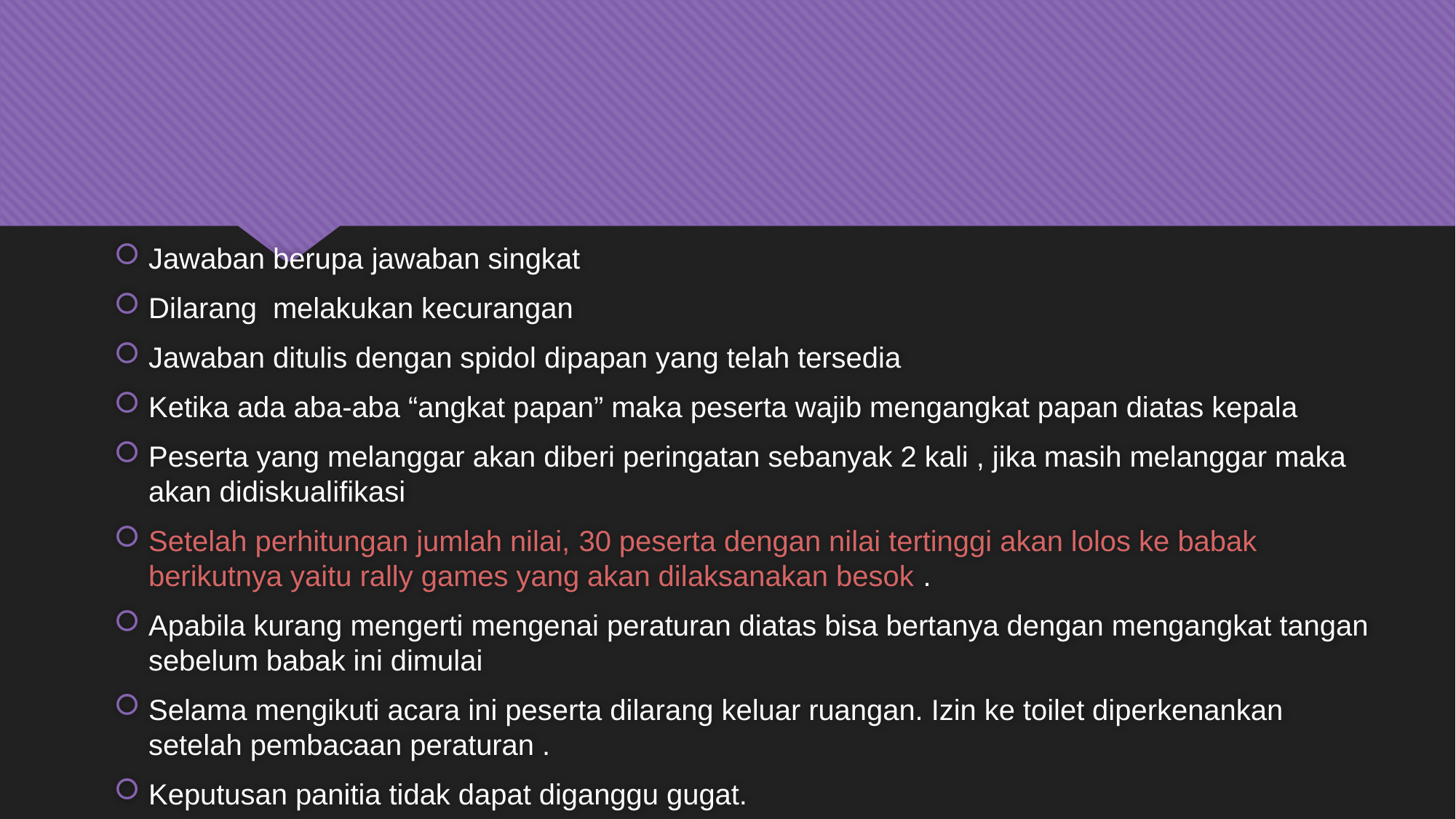

#
Jawaban berupa jawaban singkat
Dilarang  melakukan kecurangan
Jawaban ditulis dengan spidol dipapan yang telah tersedia
Ketika ada aba-aba “angkat papan” maka peserta wajib mengangkat papan diatas kepala
Peserta yang melanggar akan diberi peringatan sebanyak 2 kali , jika masih melanggar maka akan didiskualifikasi
Setelah perhitungan jumlah nilai, 30 peserta dengan nilai tertinggi akan lolos ke babak berikutnya yaitu rally games yang akan dilaksanakan besok .
Apabila kurang mengerti mengenai peraturan diatas bisa bertanya dengan mengangkat tangan sebelum babak ini dimulai
Selama mengikuti acara ini peserta dilarang keluar ruangan. Izin ke toilet diperkenankan setelah pembacaan peraturan .
Keputusan panitia tidak dapat diganggu gugat.